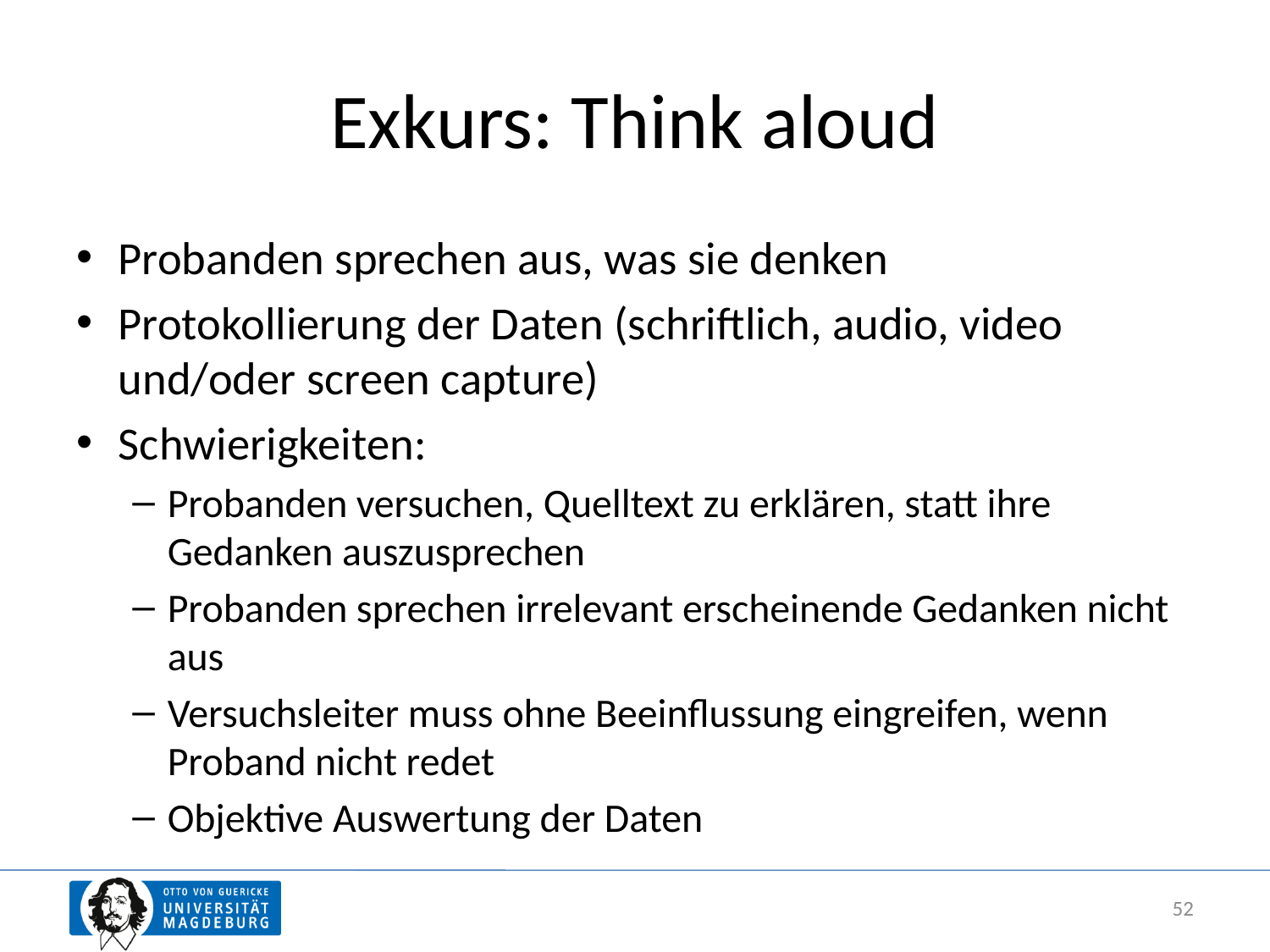

# Exkurs: Think aloud
Probanden sprechen aus, was sie denken
Protokollierung der Daten (schriftlich, audio, video und/oder screen capture)
Schwierigkeiten:
Probanden versuchen, Quelltext zu erklären, statt ihre Gedanken auszusprechen
Probanden sprechen irrelevant erscheinende Gedanken nicht aus
Versuchsleiter muss ohne Beeinflussung eingreifen, wenn Proband nicht redet
Objektive Auswertung der Daten
52